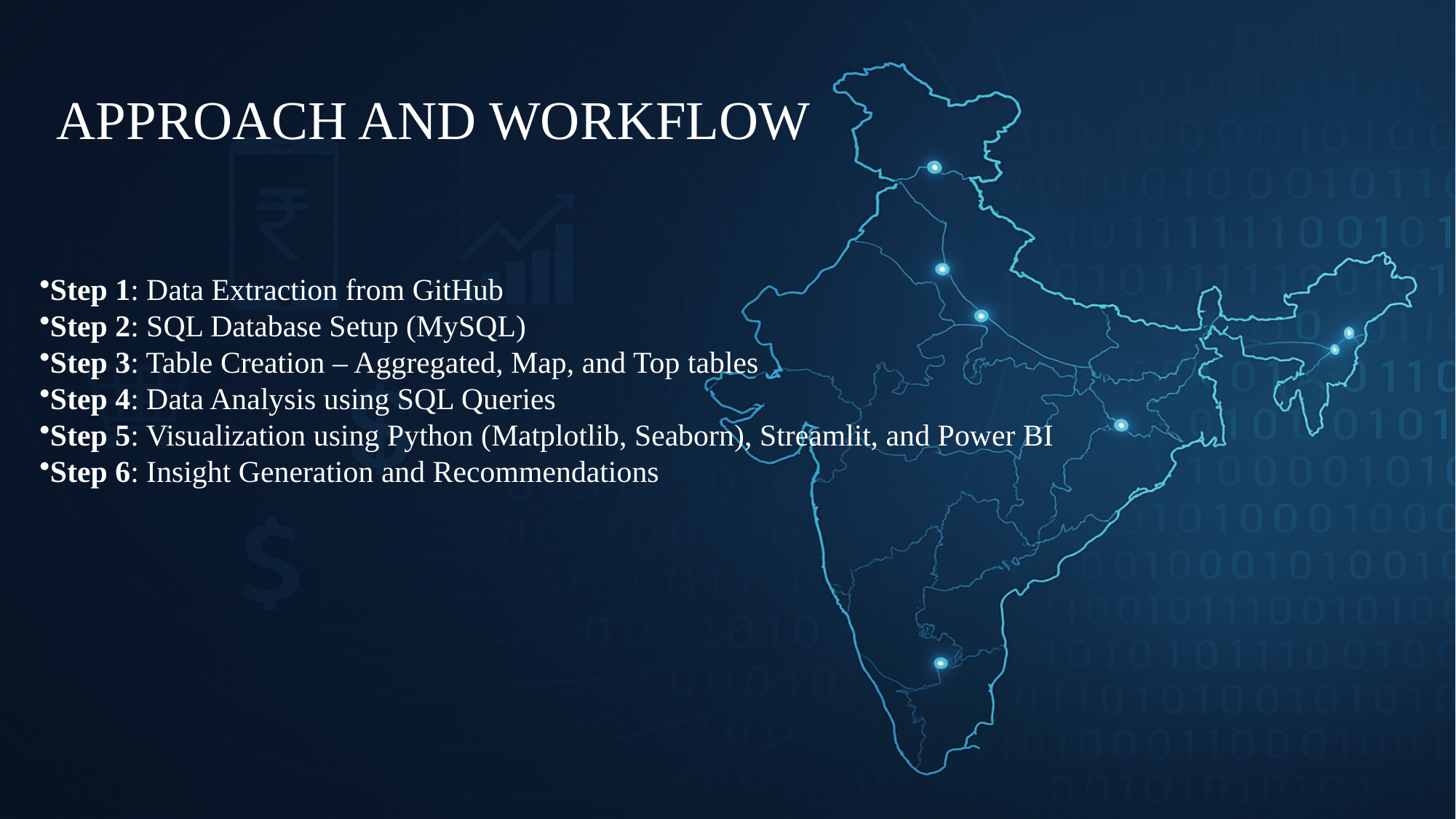

# APPROACH AND WORKFLOW
Step 1: Data Extraction from GitHub
Step 2: SQL Database Setup (MySQL)
Step 3: Table Creation – Aggregated, Map, and Top tables
Step 4: Data Analysis using SQL Queries
Step 5: Visualization using Python (Matplotlib, Seaborn), Streamlit, and Power BI
Step 6: Insight Generation and Recommendations